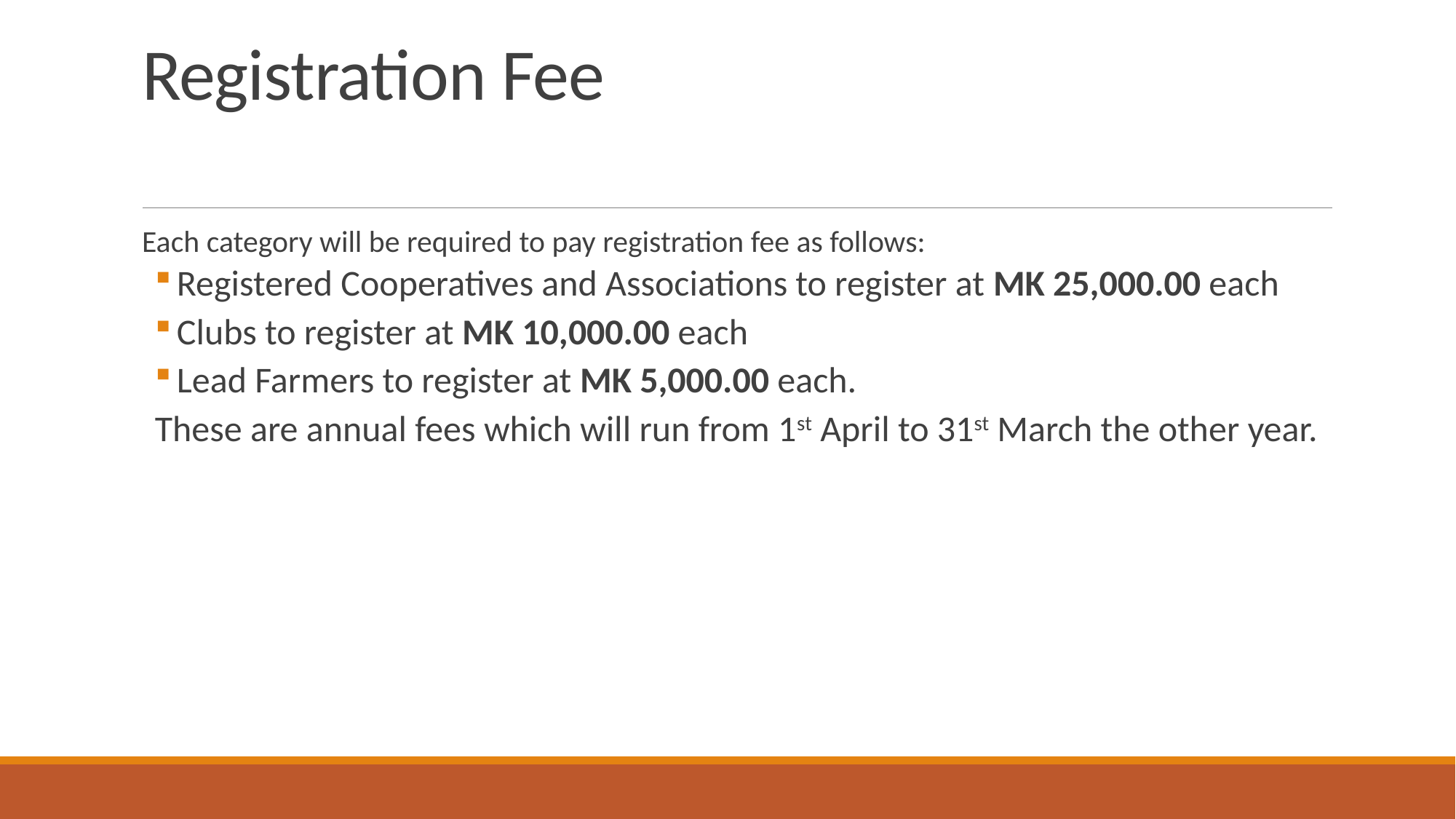

# Registration Fee
Each category will be required to pay registration fee as follows:
Registered Cooperatives and Associations to register at MK 25,000.00 each
Clubs to register at MK 10,000.00 each
Lead Farmers to register at MK 5,000.00 each.
These are annual fees which will run from 1st April to 31st March the other year.